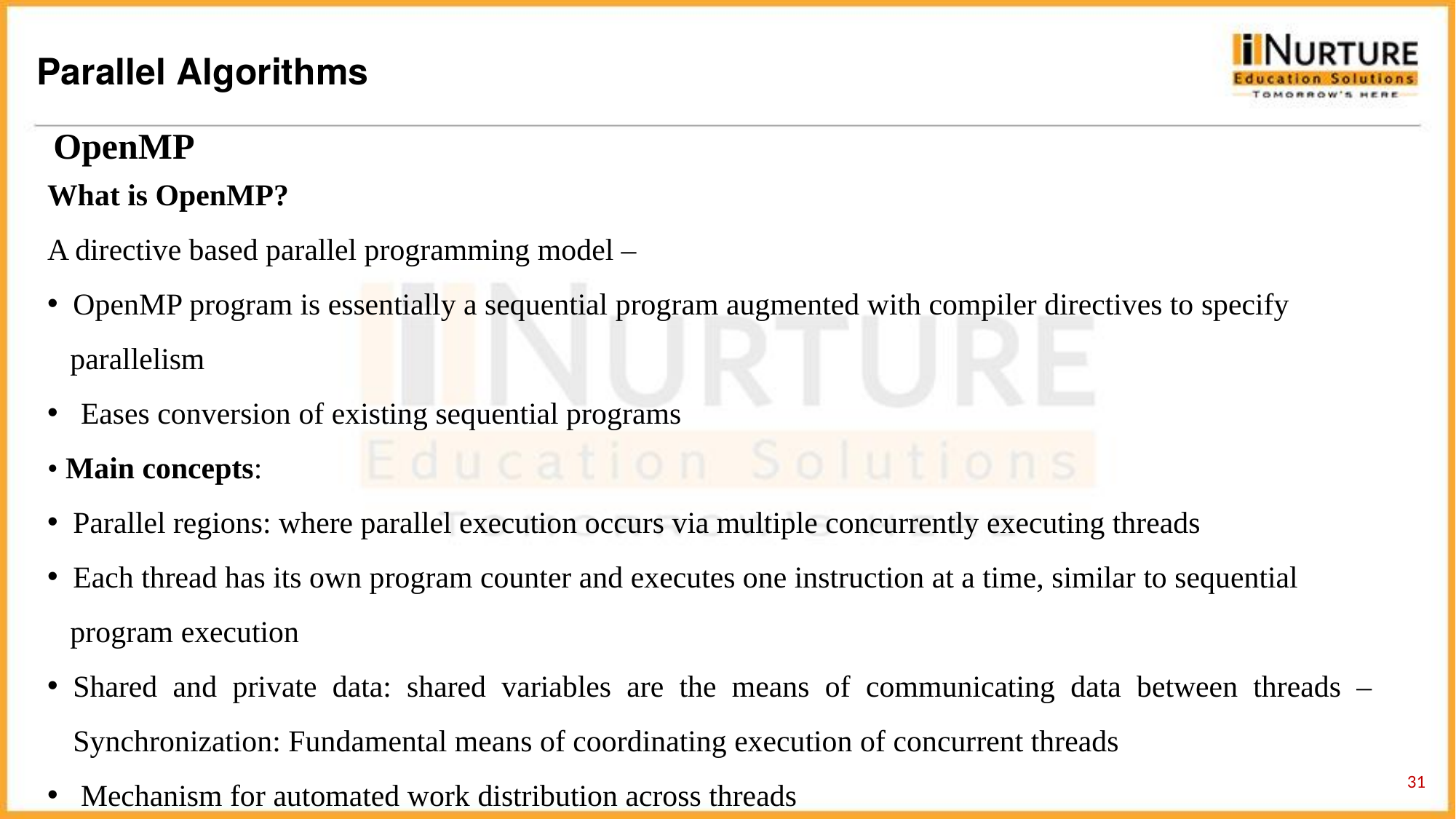

Parallel Algorithms
OpenMP
What is OpenMP?
A directive based parallel programming model –
OpenMP program is essentially a sequential program augmented with compiler directives to specify
   parallelism
 Eases conversion of existing sequential programs
• Main concepts:
Parallel regions: where parallel execution occurs via multiple concurrently executing threads
Each thread has its own program counter and executes one instruction at a time, similar to sequential
   program execution
Shared and private data: shared variables are the means of communicating data between threads – Synchronization: Fundamental means of coordinating execution of concurrent threads
 Mechanism for automated work distribution across threads
31